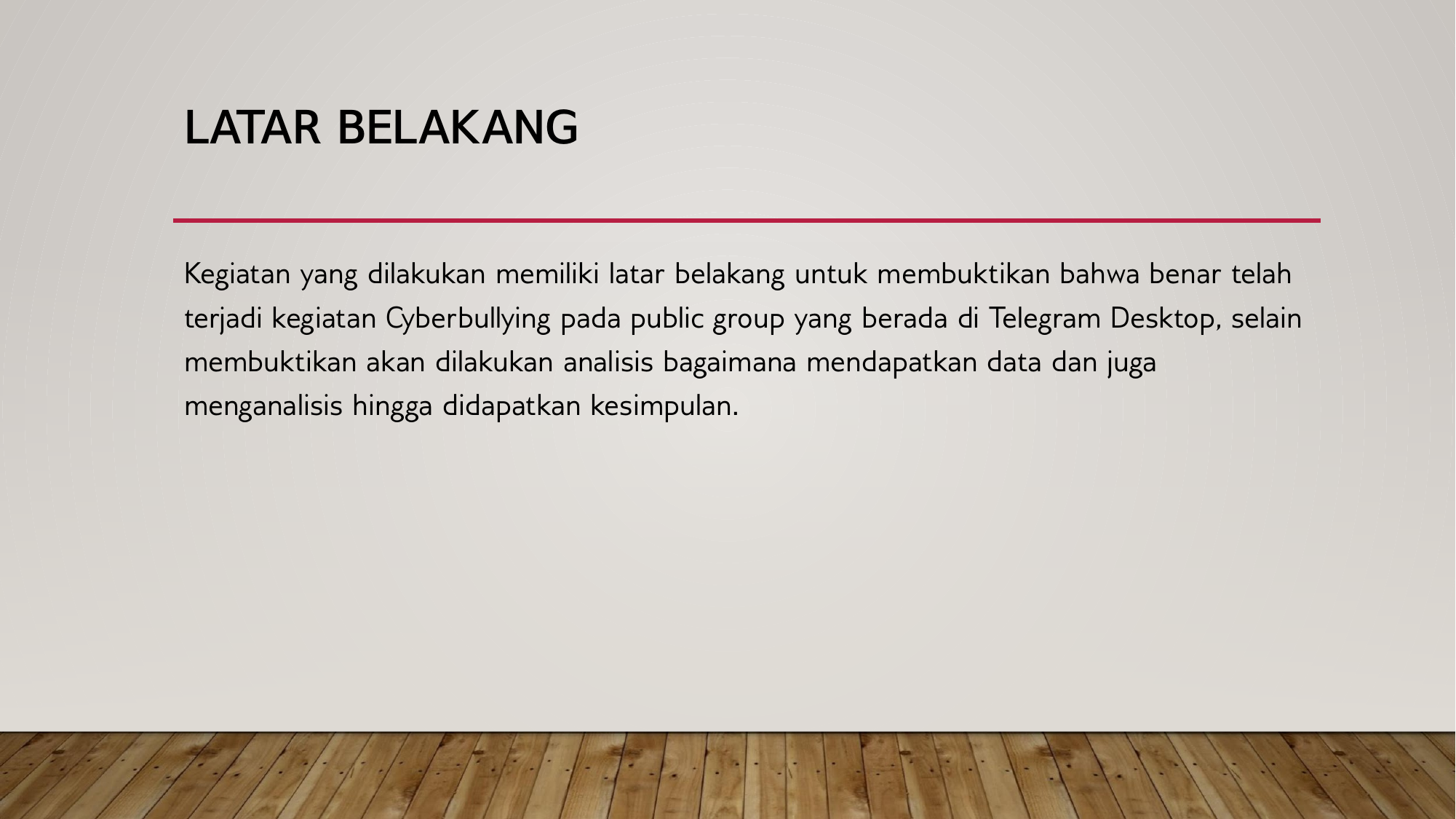

# LATAR BELAKANG
Kegiatan yang dilakukan memiliki latar belakang untuk membuktikan bahwa benar telah terjadi kegiatan Cyberbullying pada public group yang berada di Telegram Desktop, selain membuktikan akan dilakukan analisis bagaimana mendapatkan data dan juga menganalisis hingga didapatkan kesimpulan.